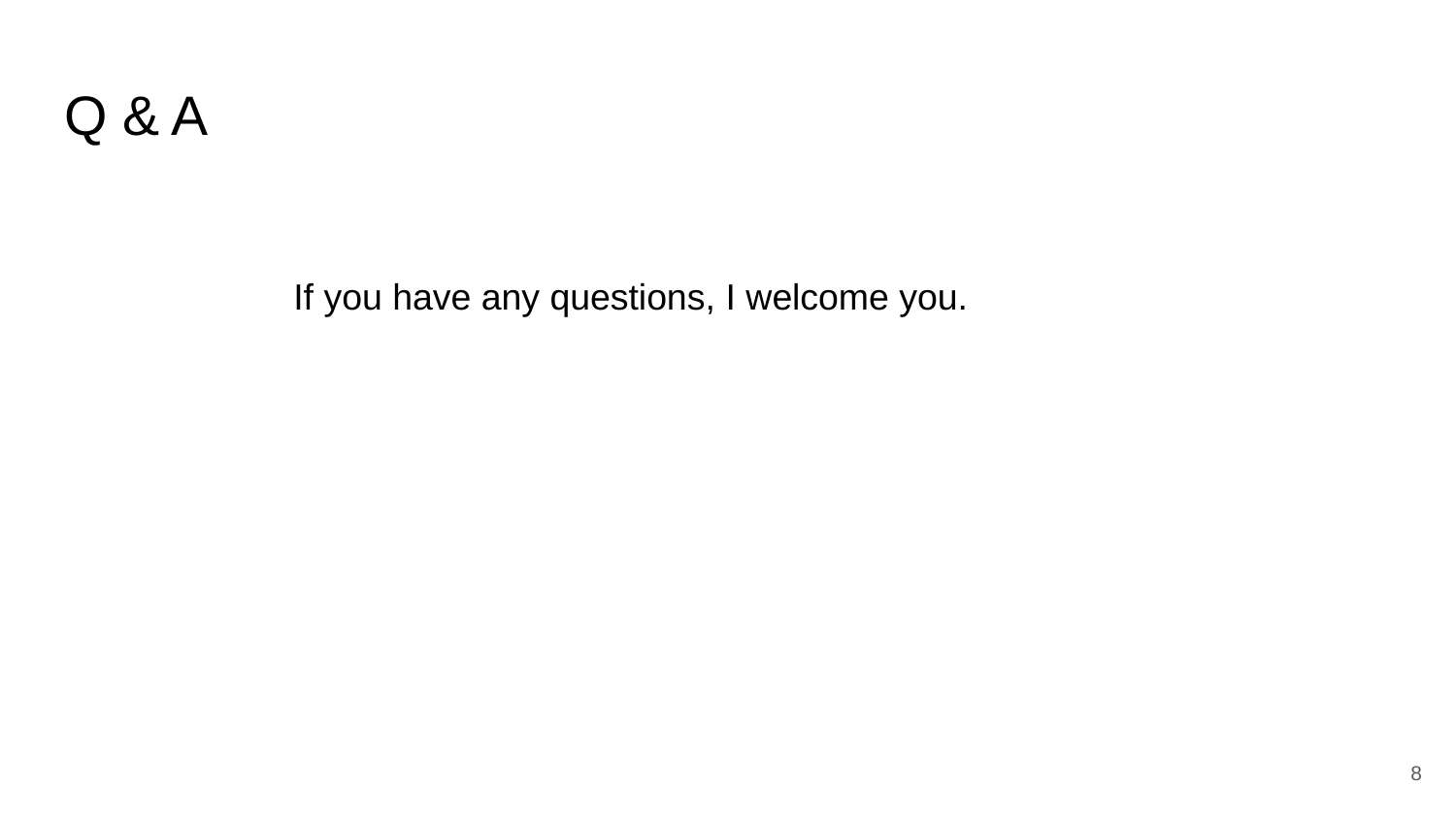

# Q & A

If you have any questions, I welcome you.

8